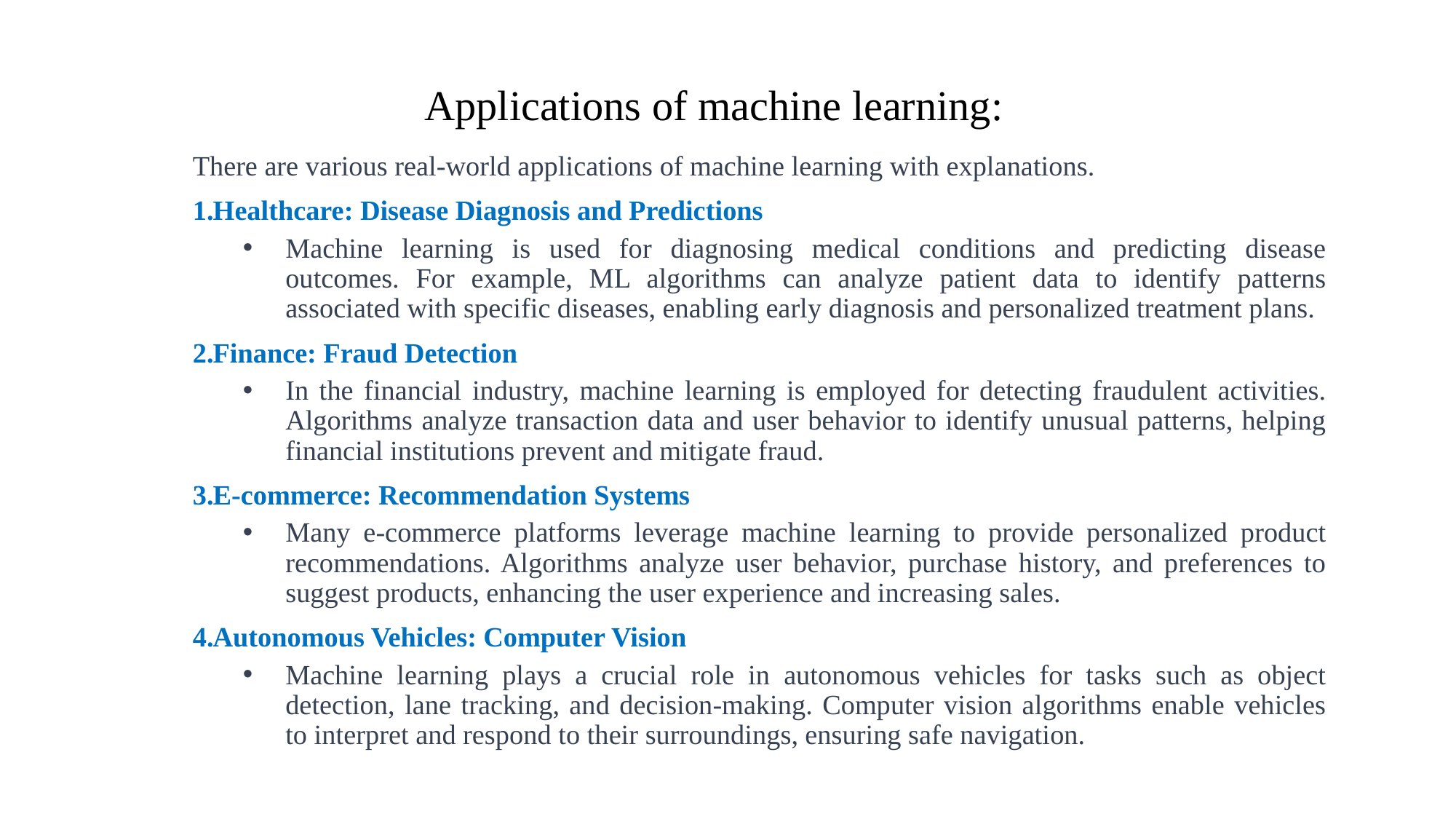

# Applications of machine learning:
There are various real-world applications of machine learning with explanations.
Healthcare: Disease Diagnosis and Predictions
Machine learning is used for diagnosing medical conditions and predicting disease outcomes. For example, ML algorithms can analyze patient data to identify patterns associated with specific diseases, enabling early diagnosis and personalized treatment plans.
Finance: Fraud Detection
In the financial industry, machine learning is employed for detecting fraudulent activities. Algorithms analyze transaction data and user behavior to identify unusual patterns, helping financial institutions prevent and mitigate fraud.
E-commerce: Recommendation Systems
Many e-commerce platforms leverage machine learning to provide personalized product recommendations. Algorithms analyze user behavior, purchase history, and preferences to suggest products, enhancing the user experience and increasing sales.
Autonomous Vehicles: Computer Vision
Machine learning plays a crucial role in autonomous vehicles for tasks such as object detection, lane tracking, and decision-making. Computer vision algorithms enable vehicles to interpret and respond to their surroundings, ensuring safe navigation.